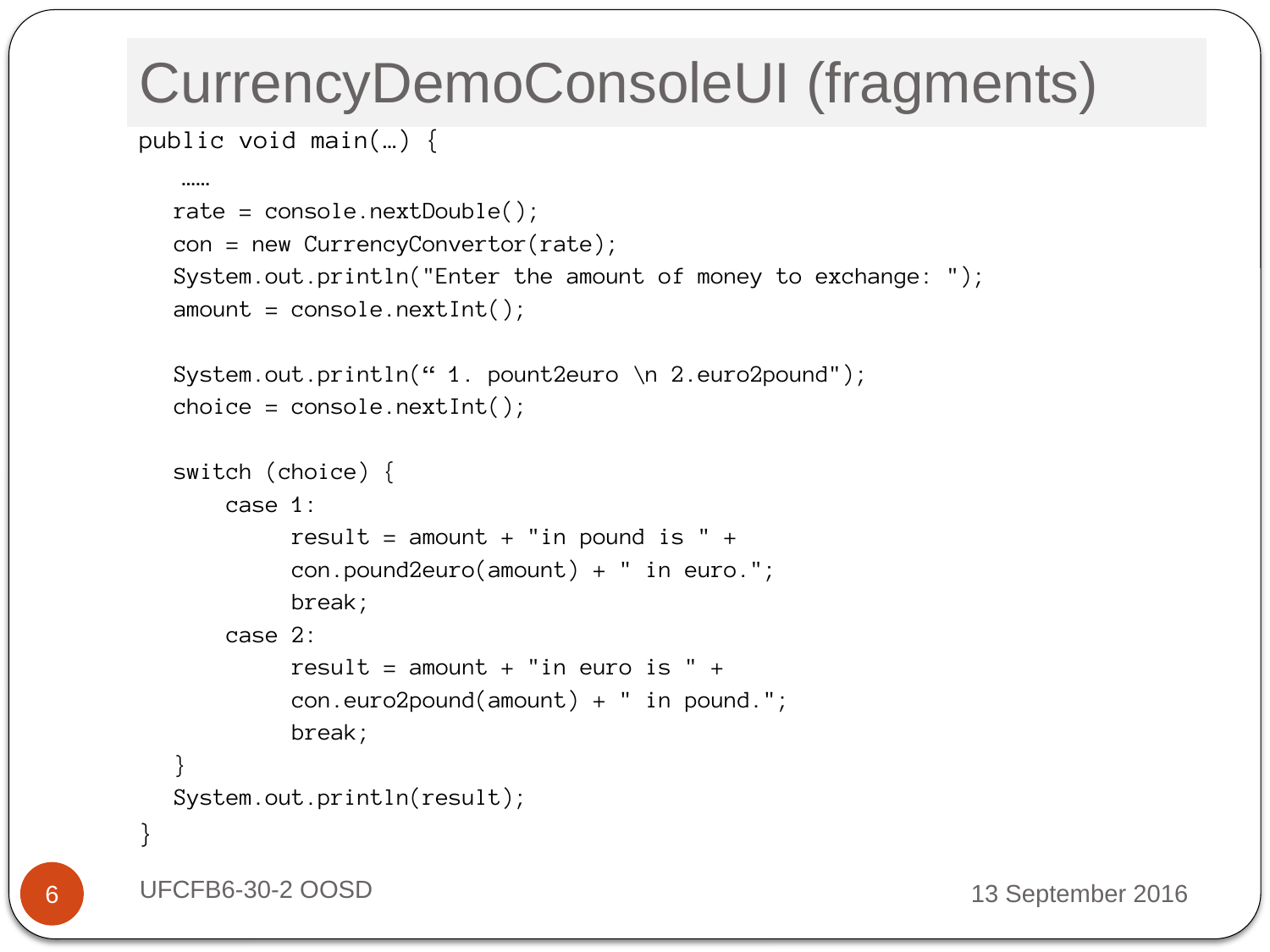

# CurrencyDemoConsoleUI (fragments)
public void main(…) {
   ……
rate = console.nextDouble();
con = new CurrencyConvertor(rate);
System.out.println("Enter the amount of money to exchange: ");
amount = console.nextInt();

System.out.println(“ 1. pount2euro \n 2.euro2pound");
choice = console.nextInt();

switch (choice) {
    case 1:
         result = amount + "in pound is " +
         con.pound2euro(amount) + " in euro.";
         break;
    case 2:
         result = amount + "in euro is " +
         con.euro2pound(amount) + " in pound.";
         break;
}
System.out.println(result);
}
UFCFB6-30-2 OOSD
13 September 2016
6